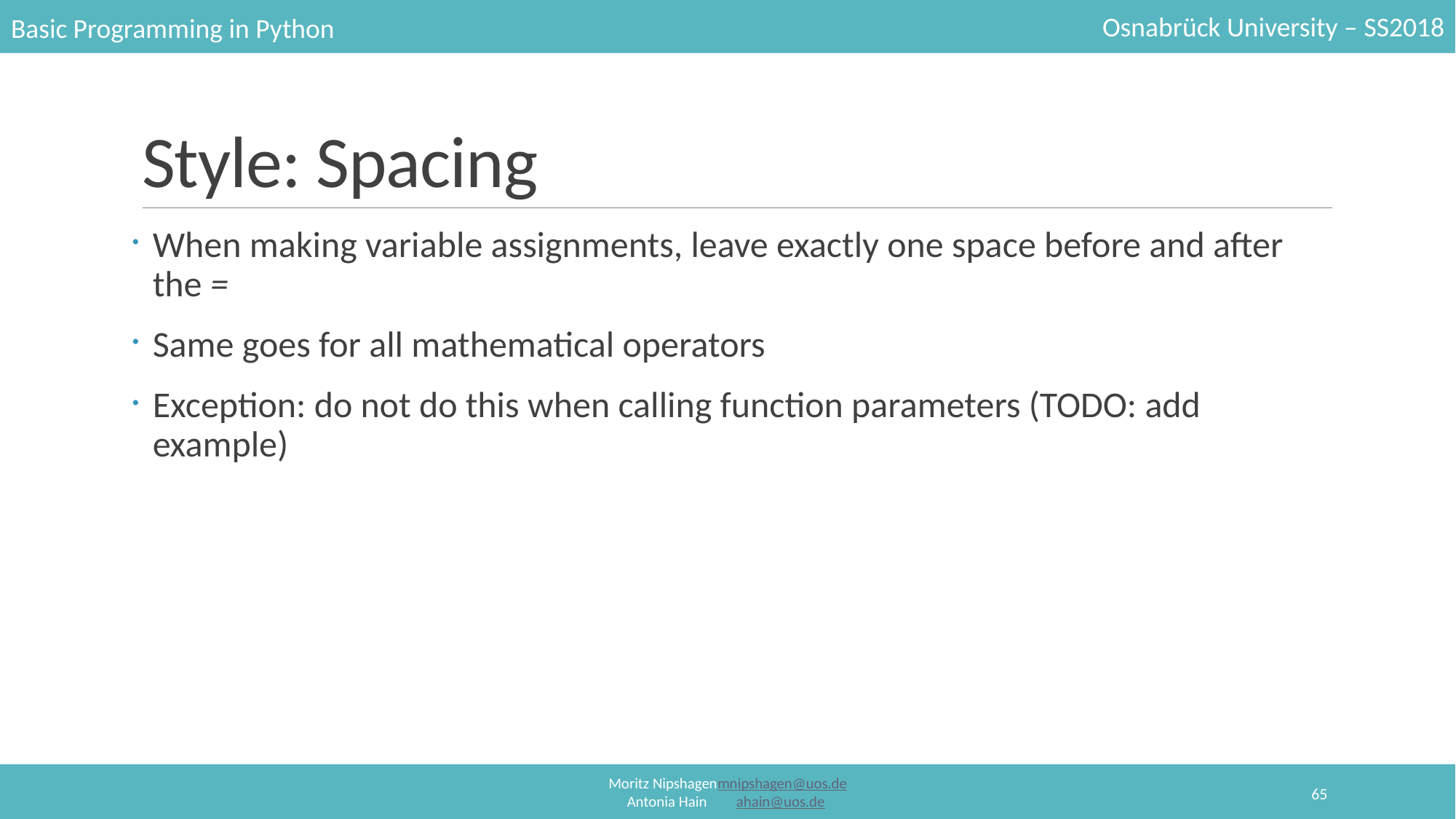

# Style: Spacing
When making variable assignments, leave exactly one space before and after the =
Same goes for all mathematical operators
Exception: do not do this when calling function parameters (TODO: add example)

65